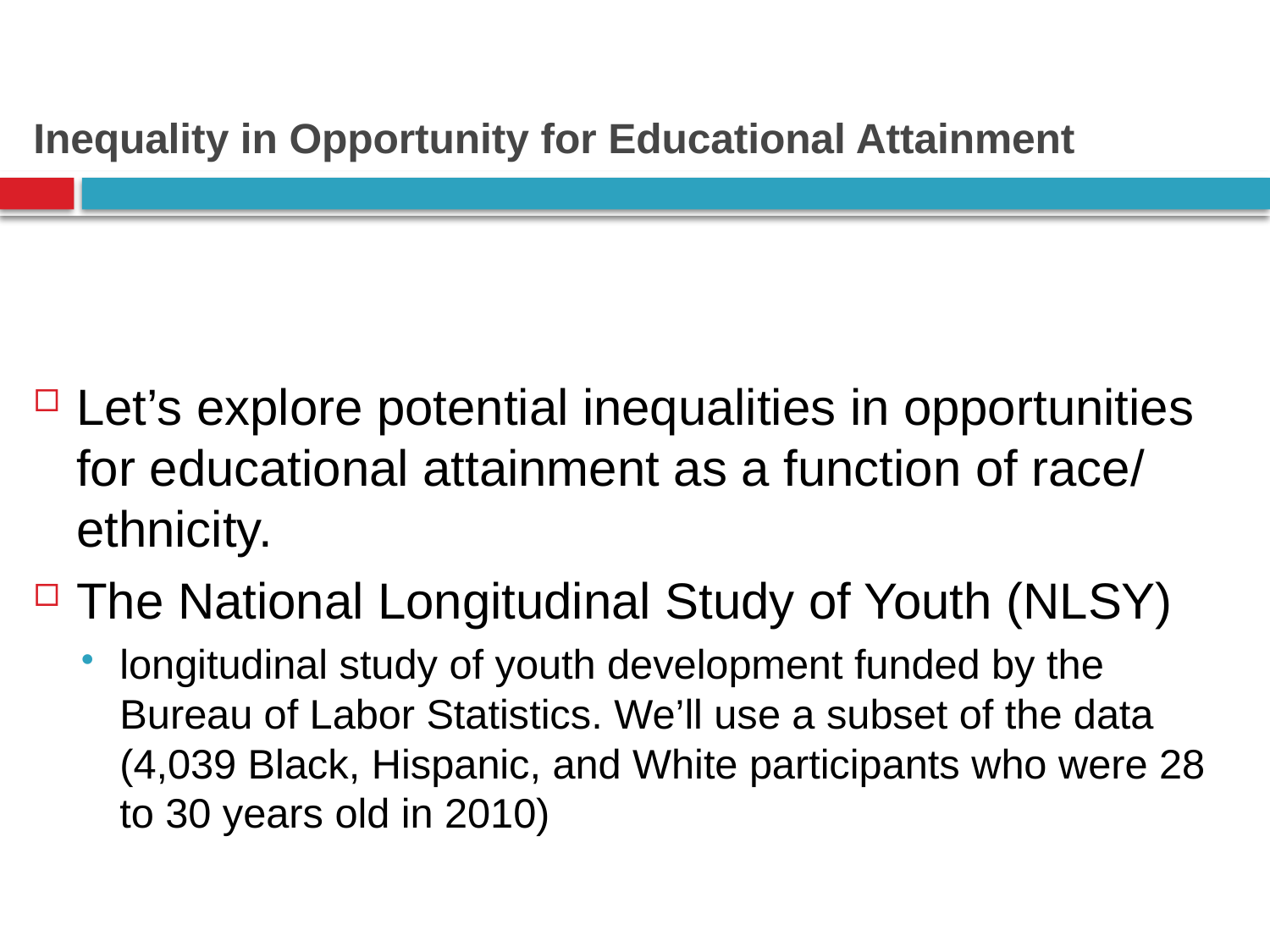

# Inequality in Opportunity for Educational Attainment

Let’s explore potential inequalities in opportunities for educational attainment as a function of race/ ethnicity.
The National Longitudinal Study of Youth (NLSY)
longitudinal study of youth development funded by the Bureau of Labor Statistics. We’ll use a subset of the data (4,039 Black, Hispanic, and White participants who were 28 to 30 years old in 2010)